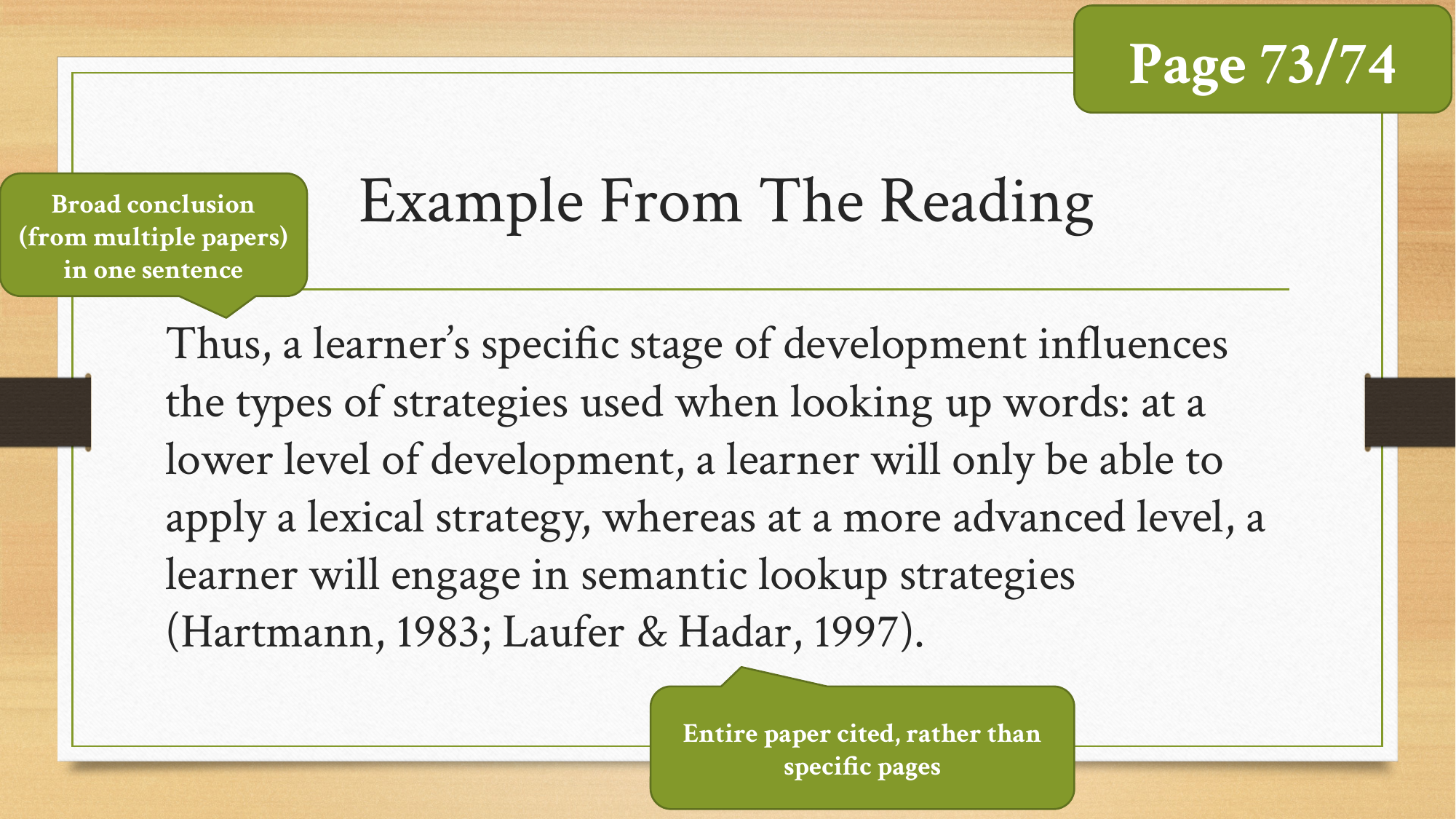

Page 73/74
# Example From The Reading
Broad conclusion (from multiple papers) in one sentence
Thus, a learner’s specific stage of development influences the types of strategies used when looking up words: at a lower level of development, a learner will only be able to apply a lexical strategy, whereas at a more advanced level, a learner will engage in semantic lookup strategies (Hartmann, 1983; Laufer & Hadar, 1997).
Entire paper cited, rather than specific pages